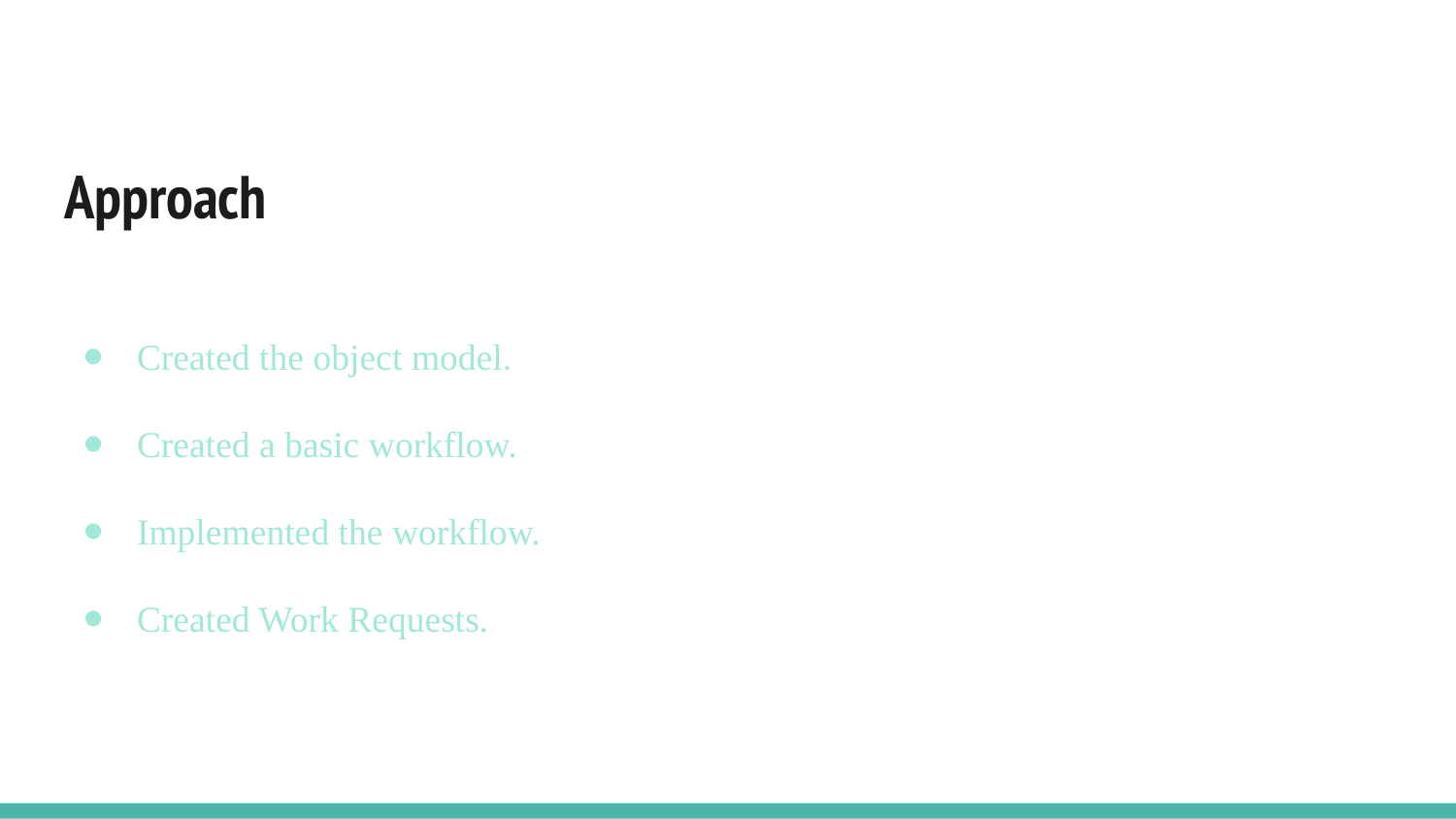

# Approach
Created the object model.
Created a basic workflow.
Implemented the workflow.
Created Work Requests.